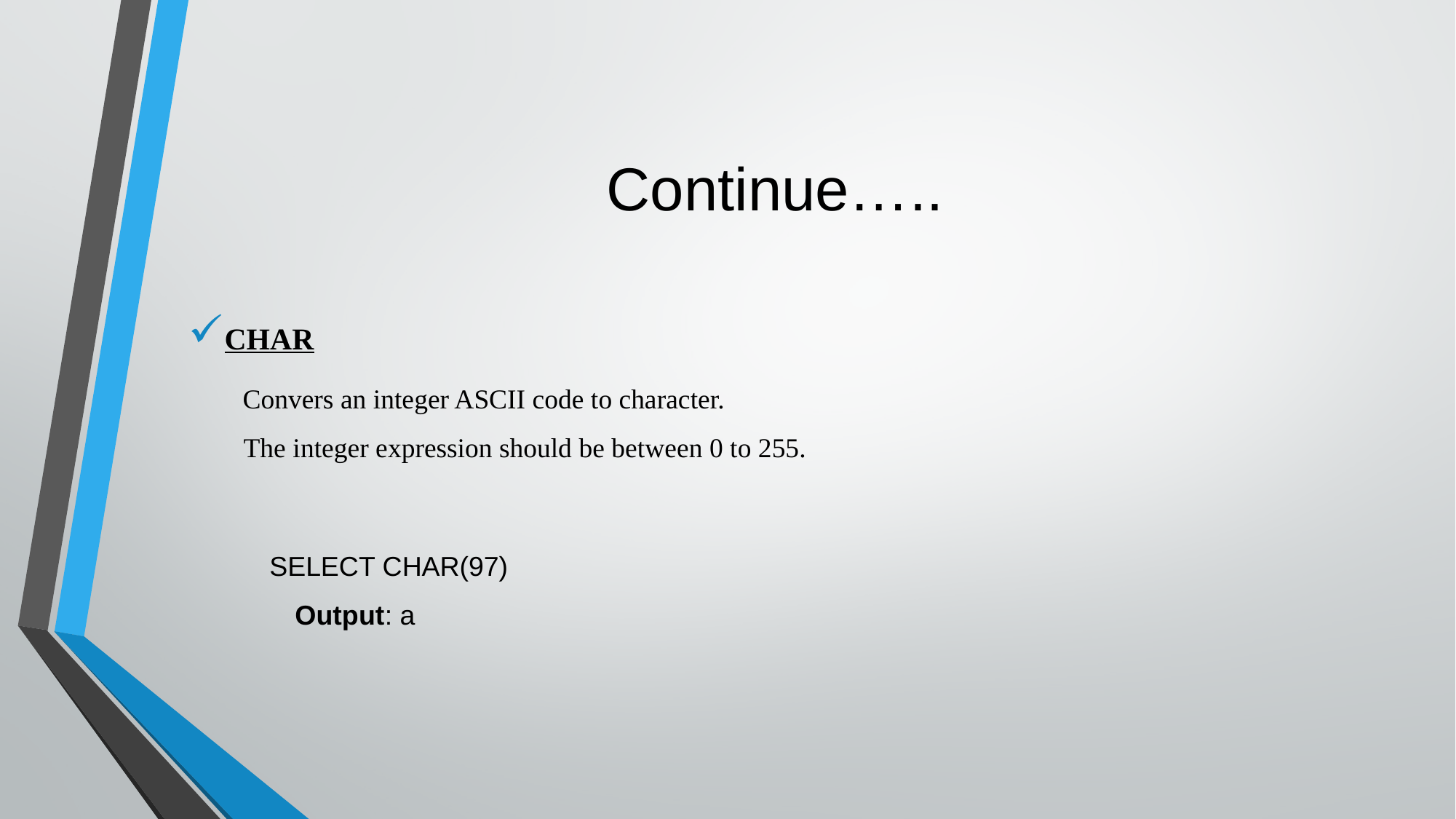

# Continue…..
CHAR
      Convers an integer ASCII code to character.
        The integer expression should be between 0 to 255.

        SELECT CHAR(97)
              Output: a